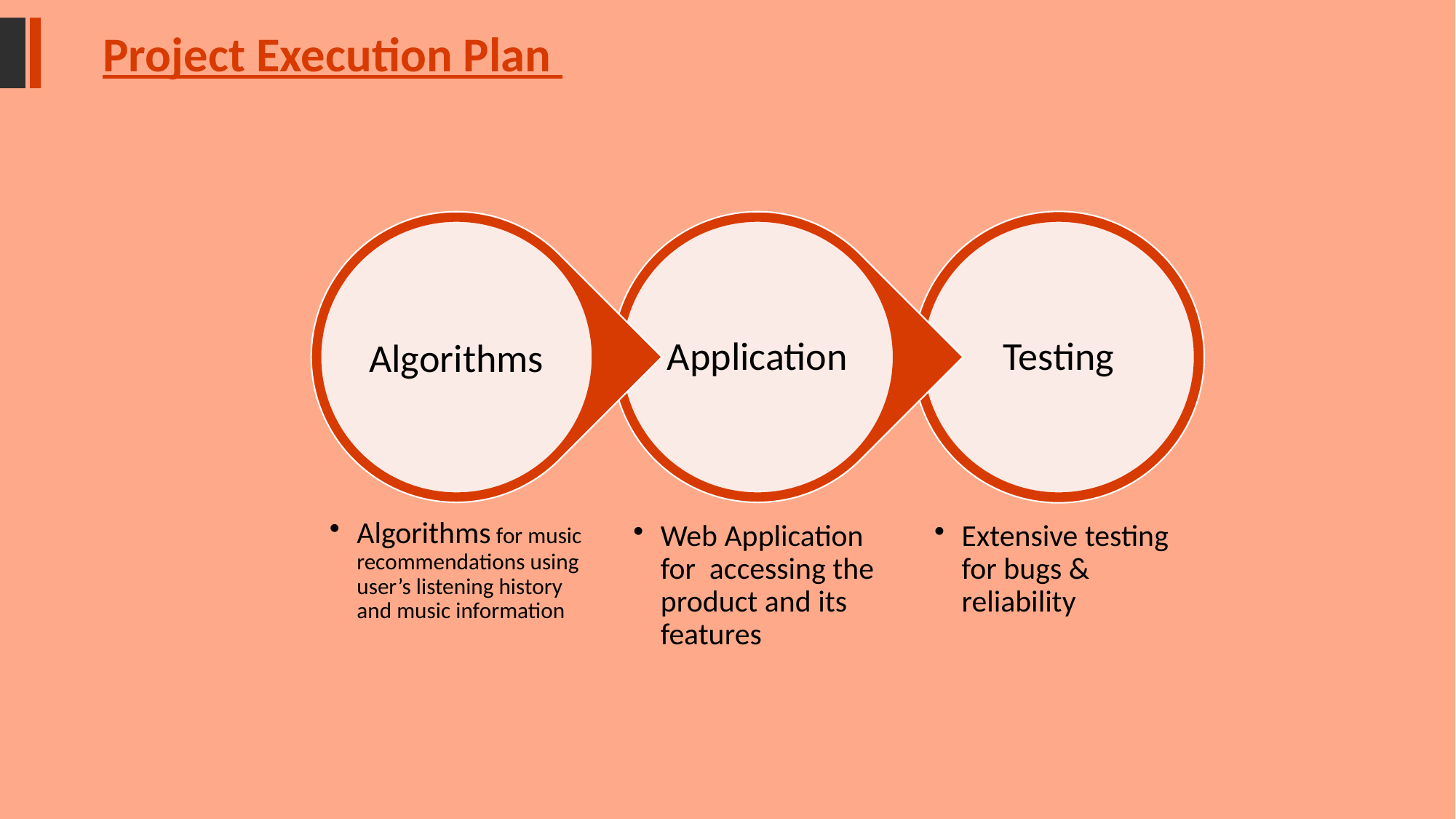

Project Execution Plan
Testing
Extensive testing for bugs & reliability
Application
Web Application  for  accessing the product and its features

Algorithms

Algorithms for music recommendations using user’s listening history and music information